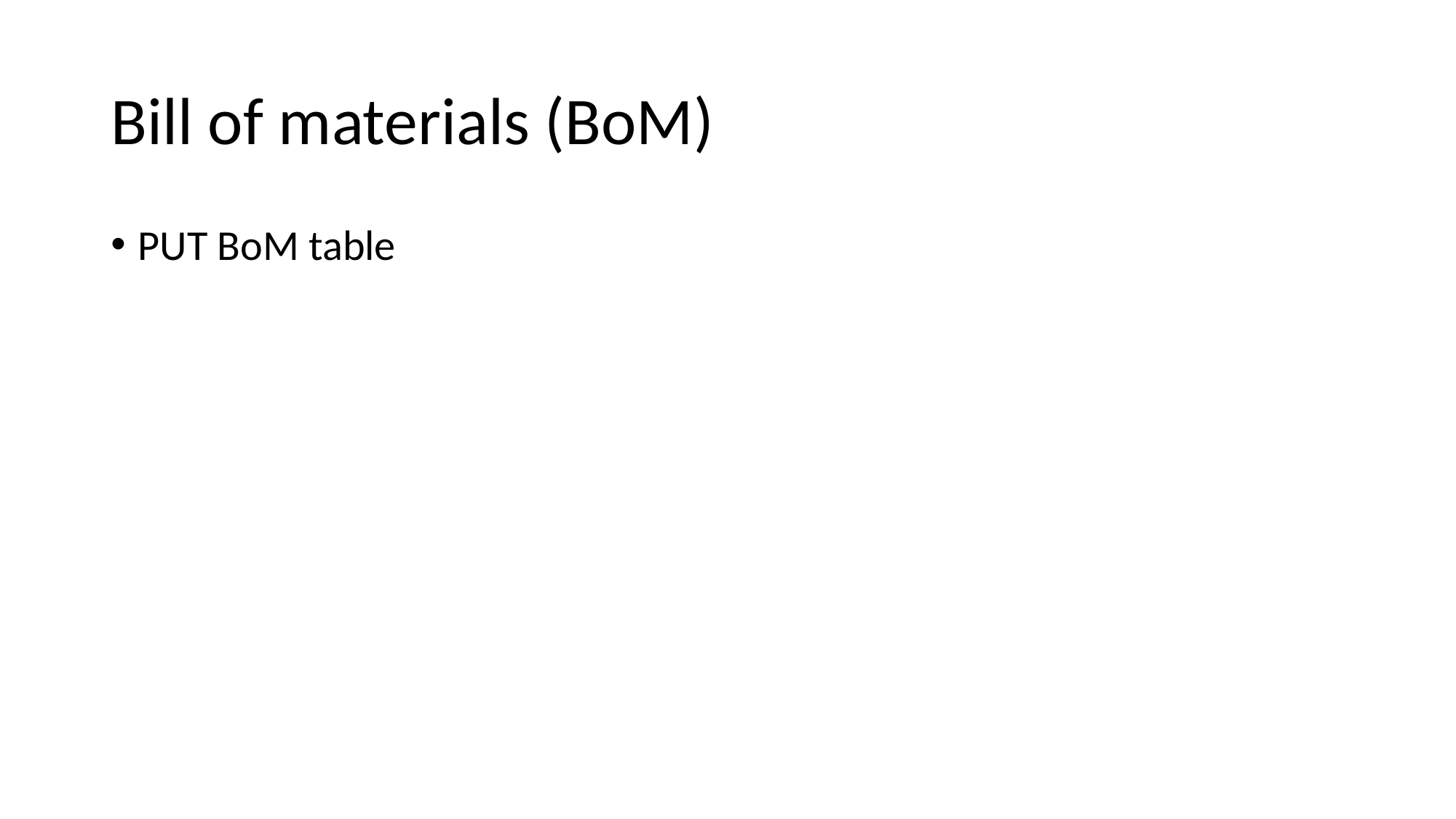

# Bill of materials (BoM)
PUT BoM table